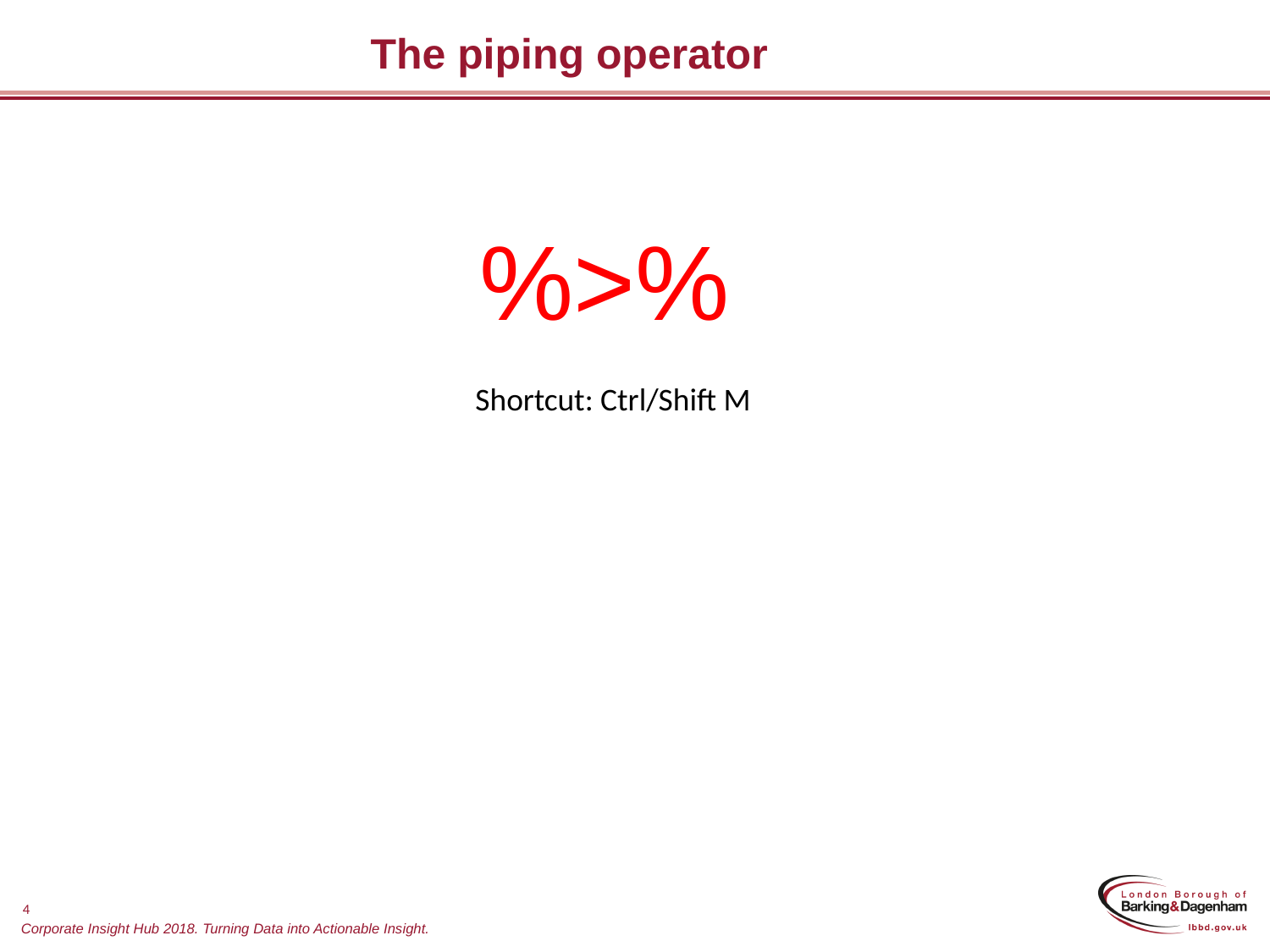

The piping operator
%>%
Shortcut: Ctrl/Shift M
4